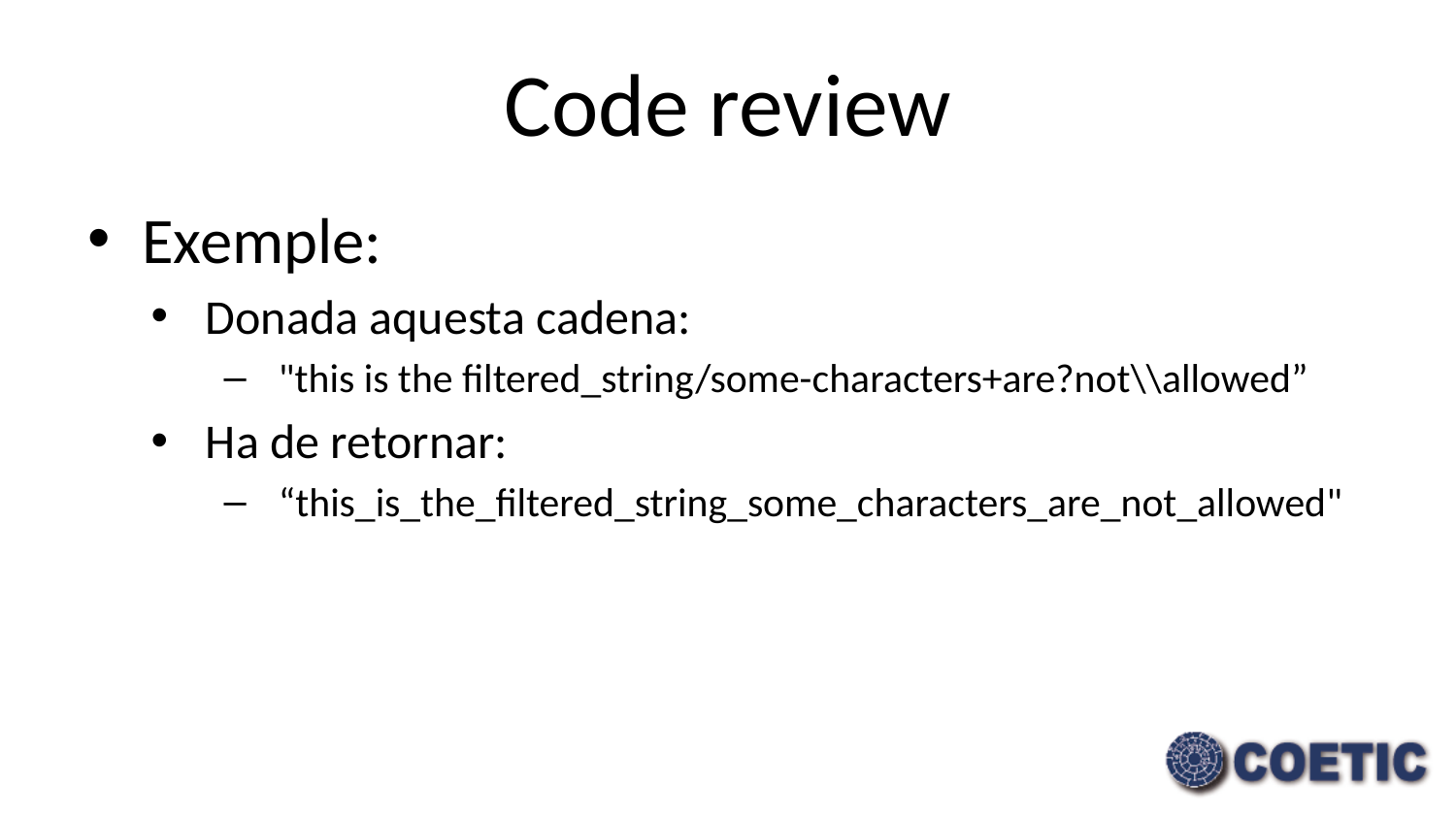

# Code review
Exemple:
Donada aquesta cadena:
"this is the filtered_string/some-characters+are?not\\allowed”
Ha de retornar:
“this_is_the_filtered_string_some_characters_are_not_allowed"